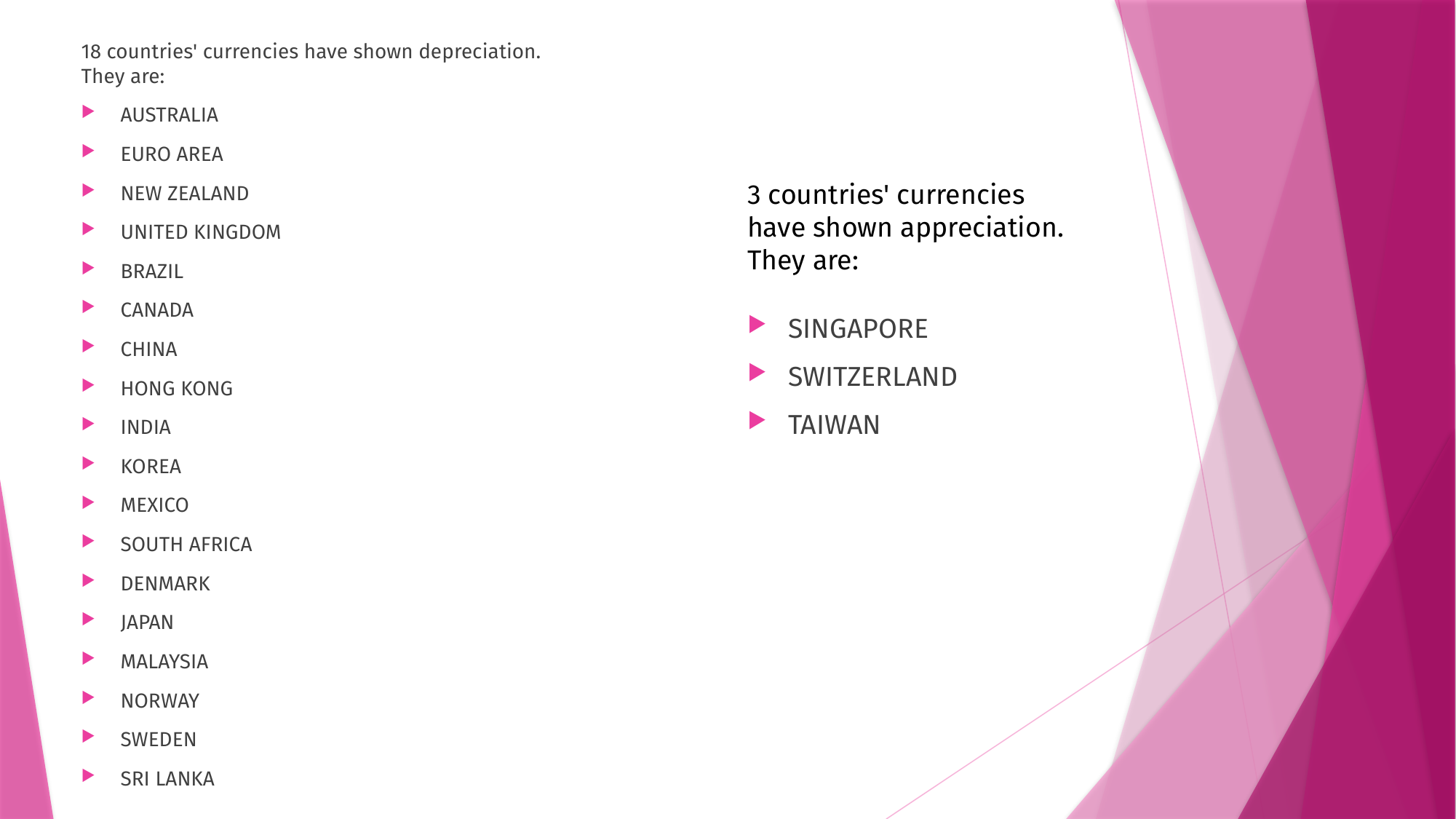

18 countries' currencies have shown depreciation. They are:
	AUSTRALIA
	EURO AREA
	NEW ZEALAND
	UNITED KINGDOM
	BRAZIL
	CANADA
	CHINA
	HONG KONG
	INDIA
	KOREA
	MEXICO
	SOUTH AFRICA
	DENMARK
	JAPAN
	MALAYSIA
	NORWAY
	SWEDEN
	SRI LANKA
3 countries' currencies have shown appreciation. They are:

SINGAPORE
SWITZERLAND
TAIWAN